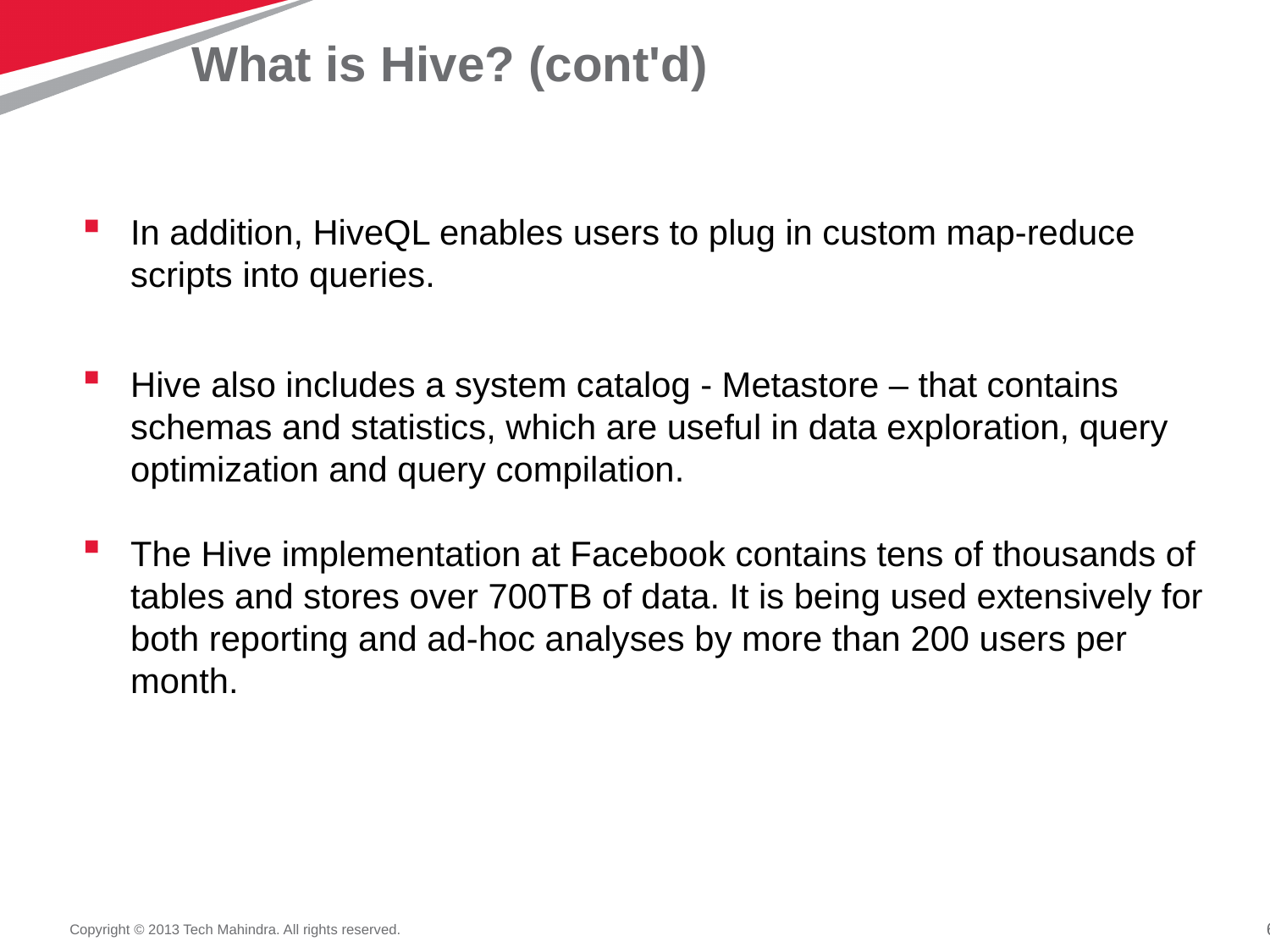

# What is Hive? (cont'd)

In addition, HiveQL enables users to plug in custom map-reduce scripts into queries.

Hive also includes a system catalog - Metastore – that contains schemas and statistics, which are useful in data exploration, query optimization and query compilation.

The Hive implementation at Facebook contains tens of thousands of tables and stores over 700TB of data. It is being used extensively for both reporting and ad-hoc analyses by more than 200 users per month.